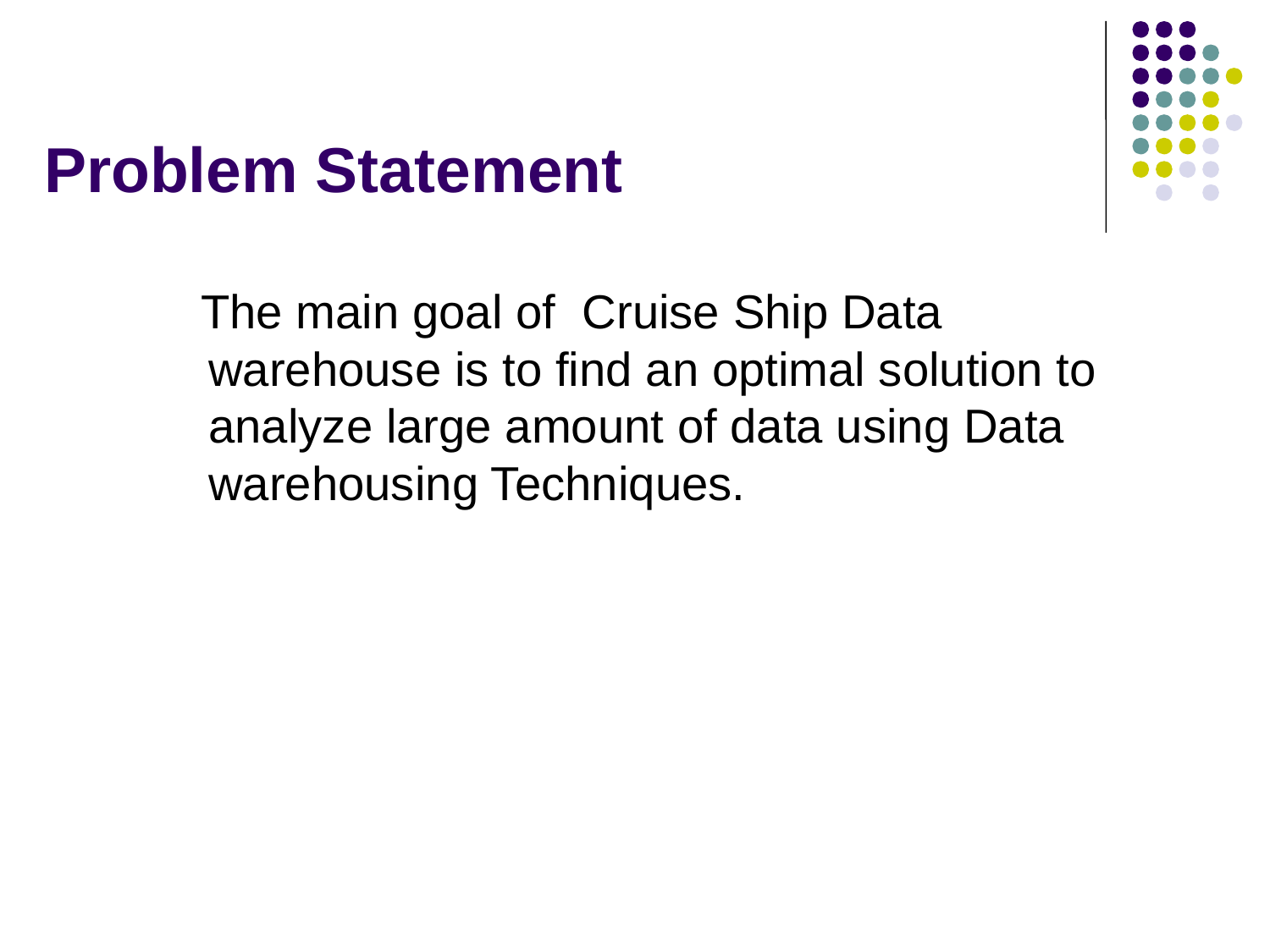

# Problem Statement
   The main goal of  Cruise Ship Data warehouse is to find an optimal solution to analyze large amount of data using Data warehousing Techniques.